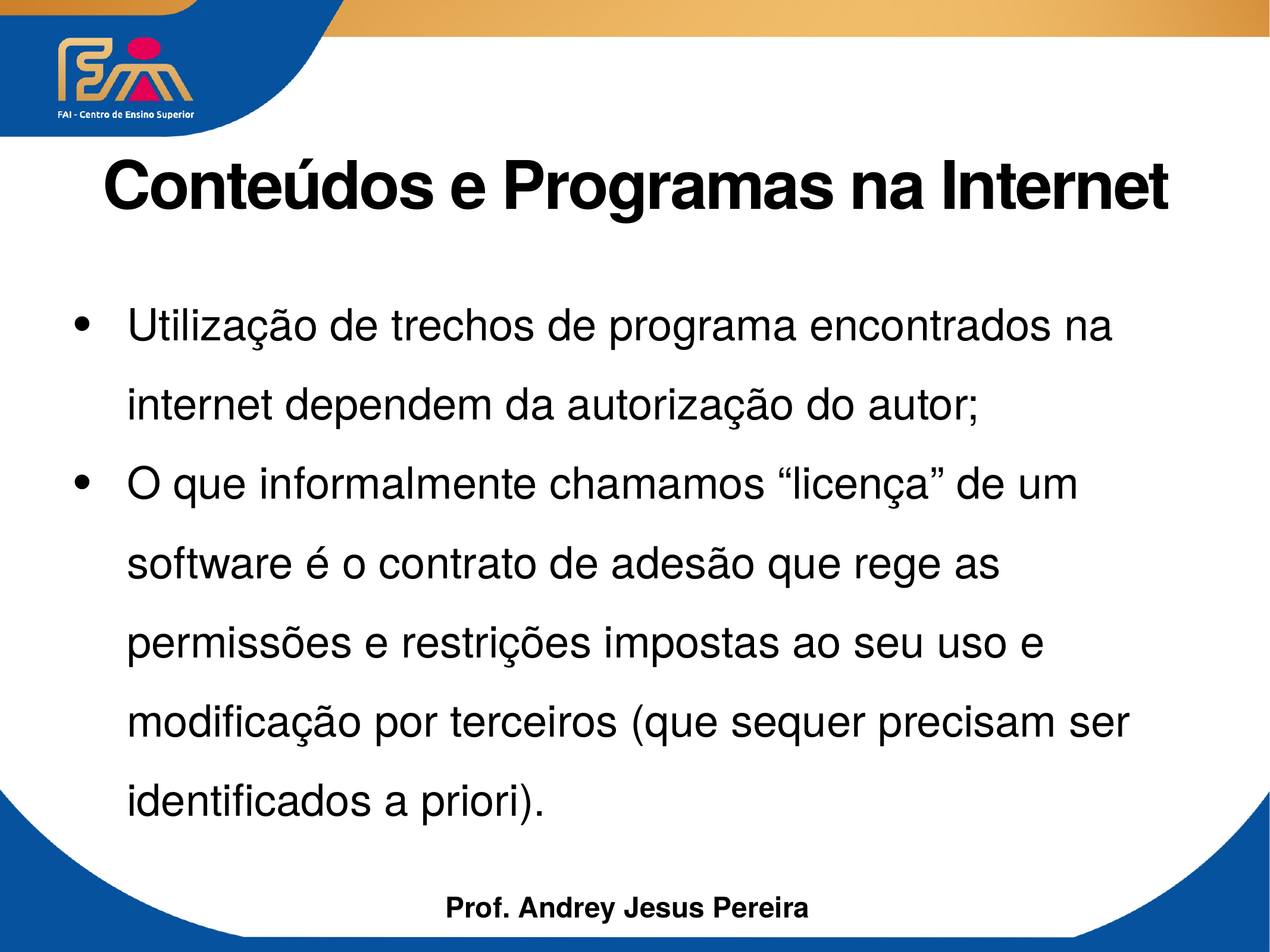

# Conteúdos e Programas na Internet
Utilização de trechos de programa encontrados na internet dependem da autorização do autor;
O que informalmente chamamos “licença” de um software é o contrato de adesão que rege as permissões e restrições impostas ao seu uso e modificação por terceiros (que sequer precisam ser identificados a priori).
Prof. Andrey Jesus Pereira